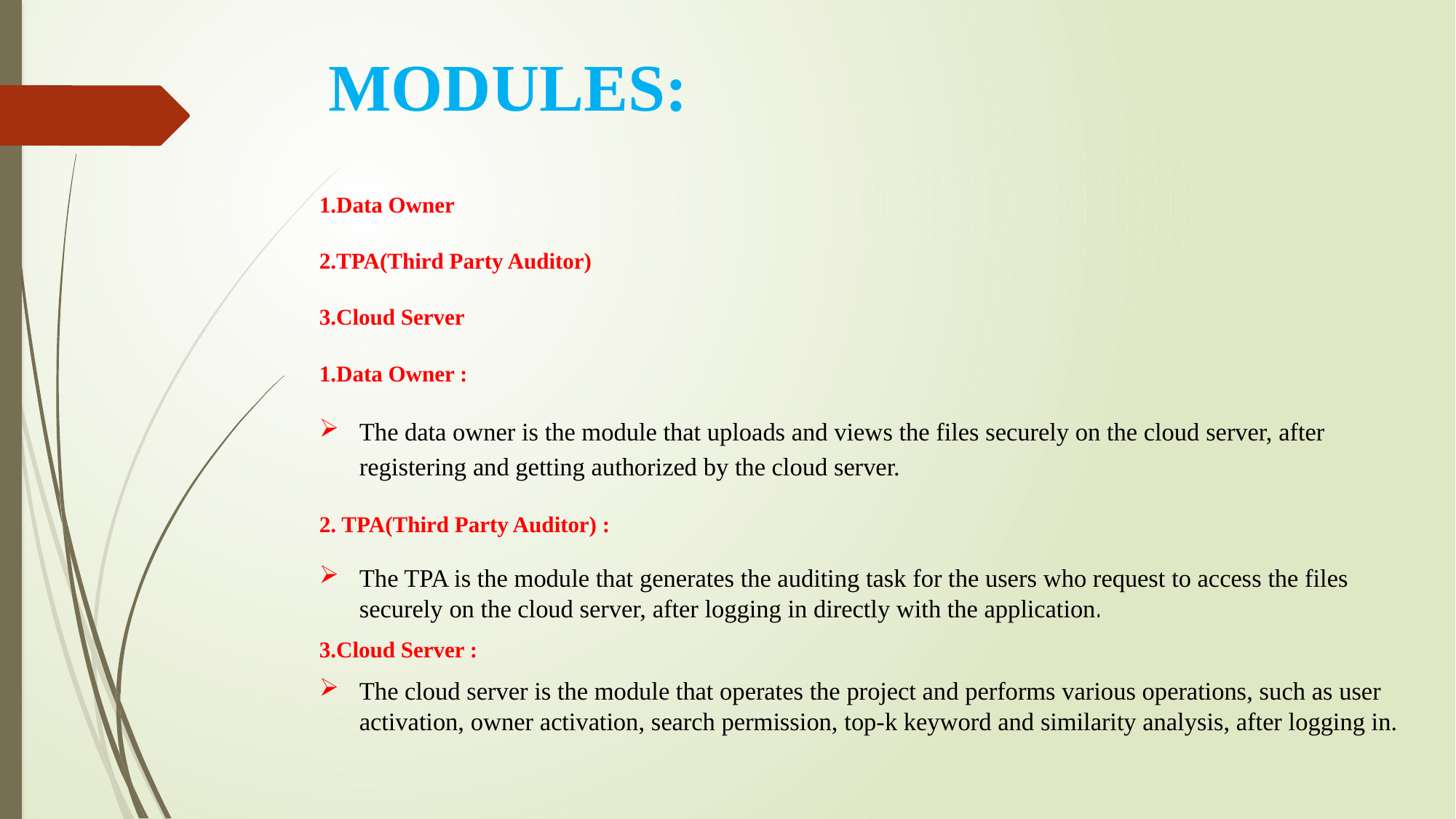

# MODULES:
1.Data Owner
2.TPA(Third Party Auditor)
3.Cloud Server
1.Data Owner :
The data owner is the module that uploads and views the files securely on the cloud server, after registering and getting authorized by the cloud server.
2. TPA(Third Party Auditor) :
The TPA is the module that generates the auditing task for the users who request to access the files securely on the cloud server, after logging in directly with the application.
3.Cloud Server :
The cloud server is the module that operates the project and performs various operations, such as user activation, owner activation, search permission, top-k keyword and similarity analysis, after logging in.